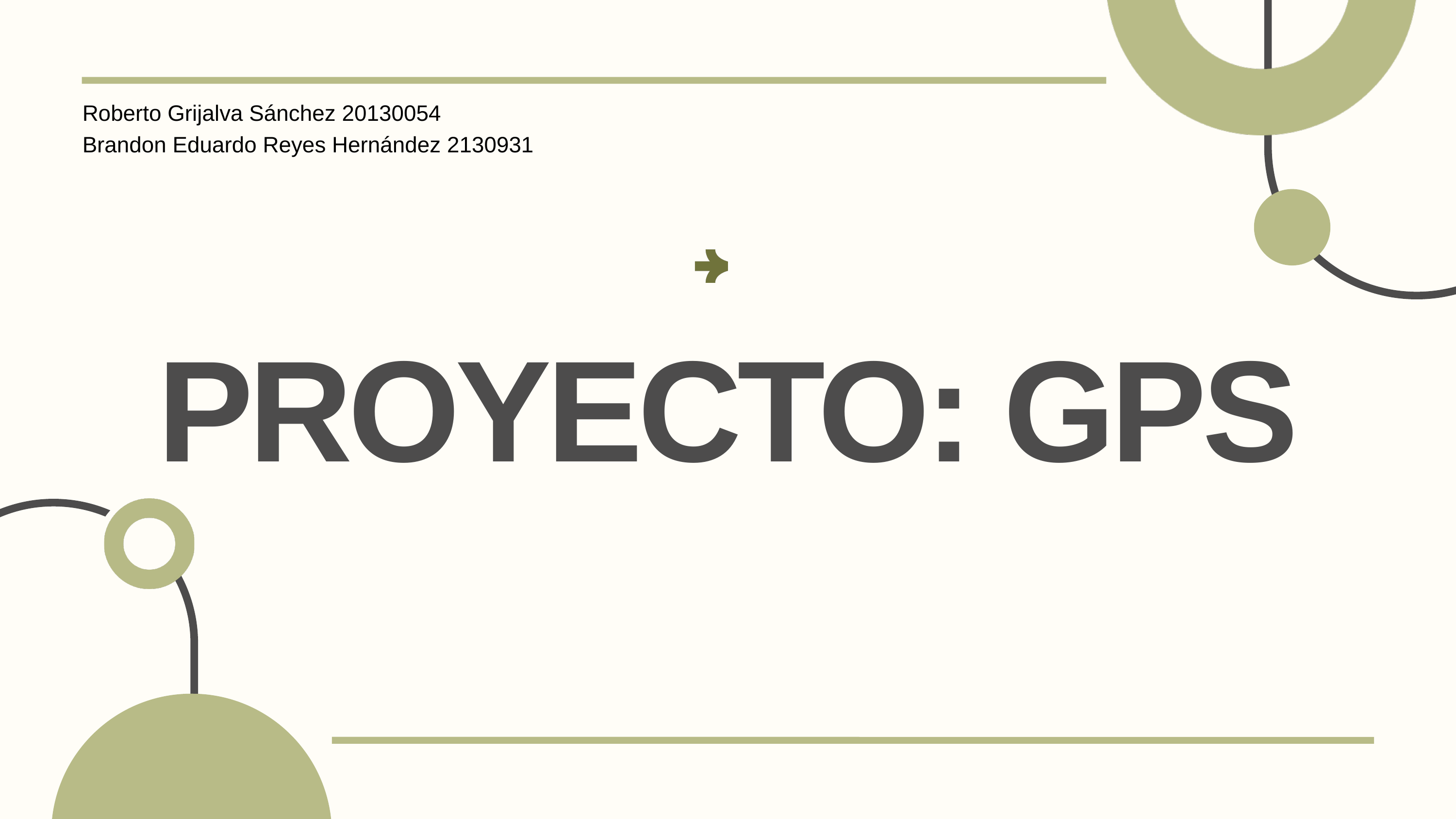

Roberto Grijalva Sánchez 20130054
Brandon Eduardo Reyes Hernández 2130931

PROYECTO: GPS